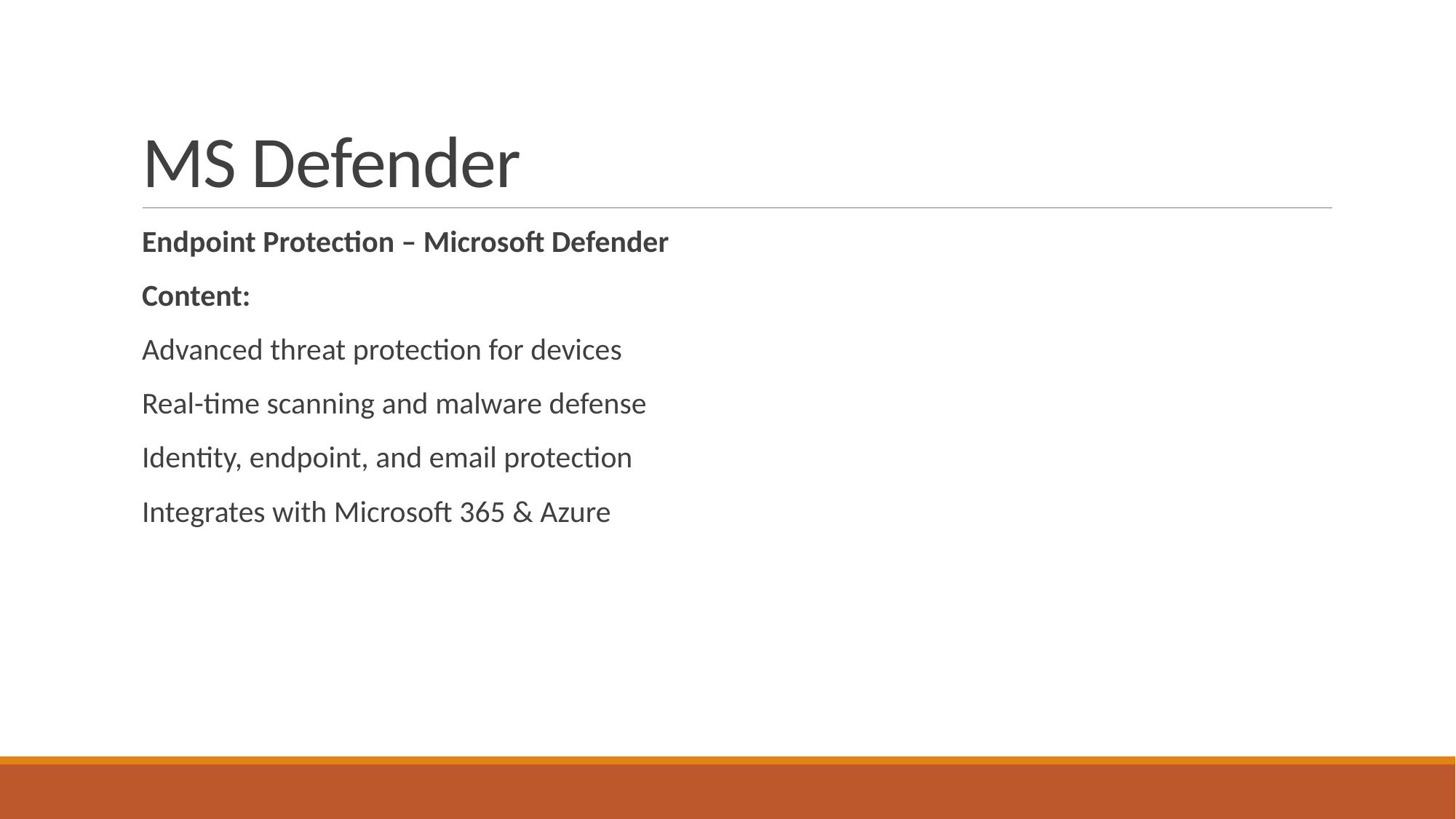

# MS Defender
Endpoint Protection – Microsoft Defender
Content:
Advanced threat protection for devices
Real-time scanning and malware defense
Identity, endpoint, and email protection
Integrates with Microsoft 365 & Azure